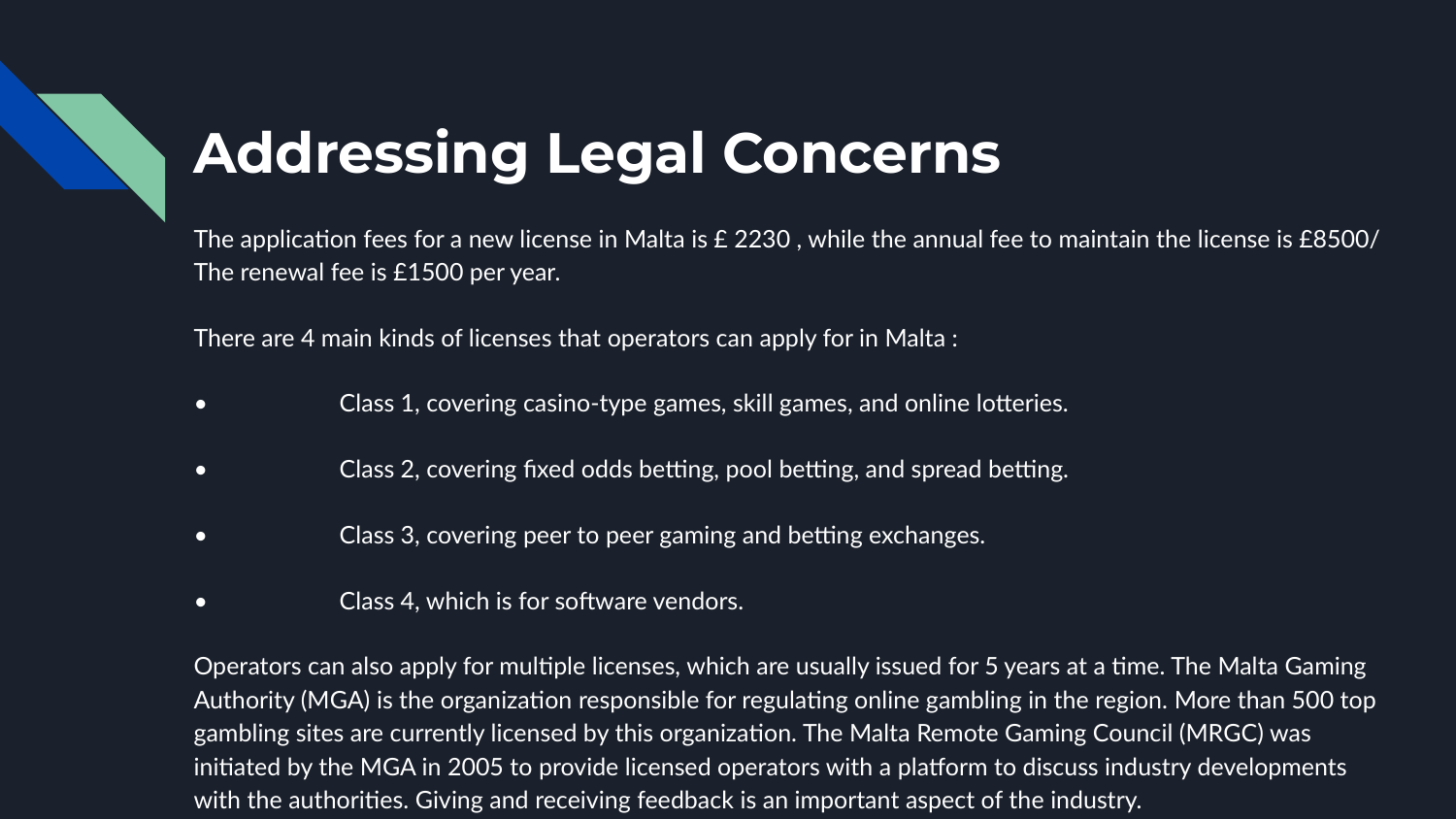

# Addressing Legal Concerns

The application fees for a new license in Malta is £ 2230 , while the annual fee to maintain the license is £8500/ The renewal fee is £1500 per year.
There are 4 main kinds of licenses that operators can apply for in Malta :
•	Class 1, covering casino-type games, skill games, and online lotteries.
•	Class 2, covering fixed odds betting, pool betting, and spread betting.
•	Class 3, covering peer to peer gaming and betting exchanges.
•	Class 4, which is for software vendors.
Operators can also apply for multiple licenses, which are usually issued for 5 years at a time. The Malta Gaming Authority (MGA) is the organization responsible for regulating online gambling in the region. More than 500 top gambling sites are currently licensed by this organization. The Malta Remote Gaming Council (MRGC) was initiated by the MGA in 2005 to provide licensed operators with a platform to discuss industry developments with the authorities. Giving and receiving feedback is an important aspect of the industry.